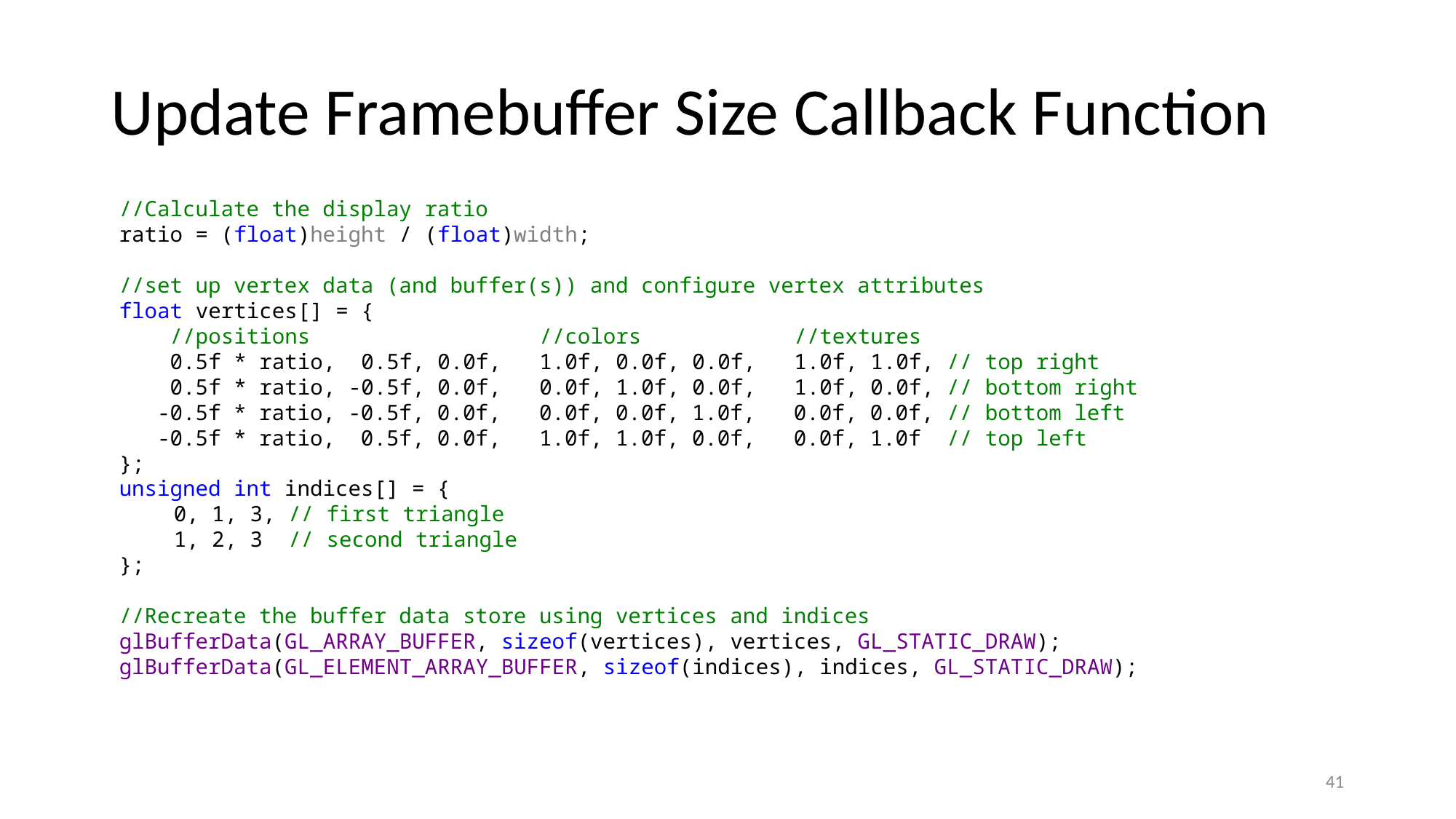

# Update Framebuffer Size Callback Function
//Calculate the display ratio
ratio = (float)height / (float)width;

//set up vertex data (and buffer(s)) and configure vertex attributes
float vertices[] = {
    //positions                  //colors            //textures
    0.5f * ratio,  0.5f, 0.0f,   1.0f, 0.0f, 0.0f,   1.0f, 1.0f, // top right
    0.5f * ratio, -0.5f, 0.0f,   0.0f, 1.0f, 0.0f,   1.0f, 0.0f, // bottom right
   -0.5f * ratio, -0.5f, 0.0f,   0.0f, 0.0f, 1.0f,   0.0f, 0.0f, // bottom left
   -0.5f * ratio,  0.5f, 0.0f,   1.0f, 1.0f, 0.0f,   0.0f, 1.0f  // top left
};
unsigned int indices[] = {
0, 1, 3, // first triangle
1, 2, 3  // second triangle
};

//Recreate the buffer data store using vertices and indices
glBufferData(GL_ARRAY_BUFFER, sizeof(vertices), vertices, GL_STATIC_DRAW);
glBufferData(GL_ELEMENT_ARRAY_BUFFER, sizeof(indices), indices, GL_STATIC_DRAW);
41